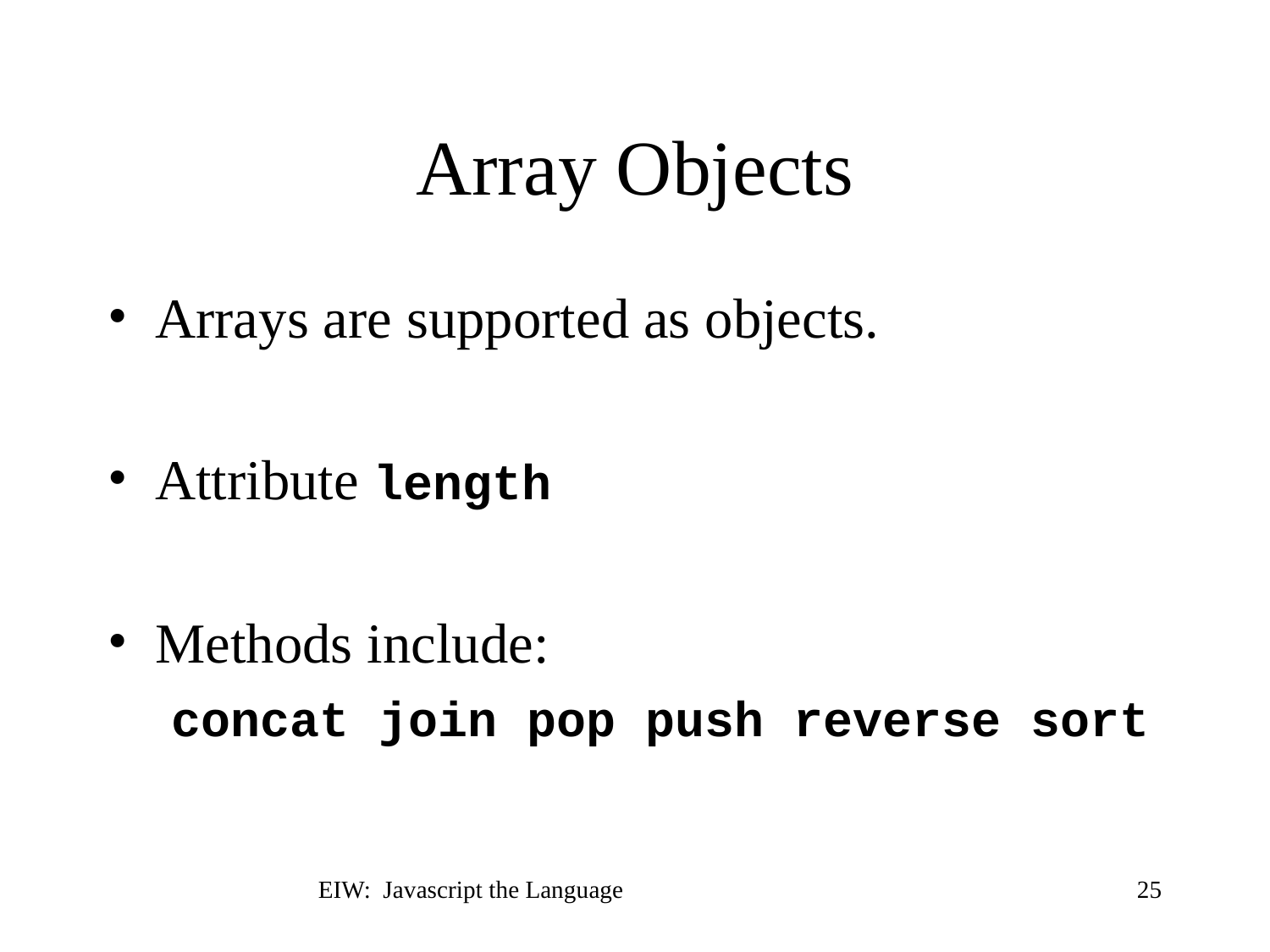

# Array Objects
Arrays are supported as objects.

Attribute length

Methods include:
concat join pop push reverse sort
EIW:  Javascript the Language
25